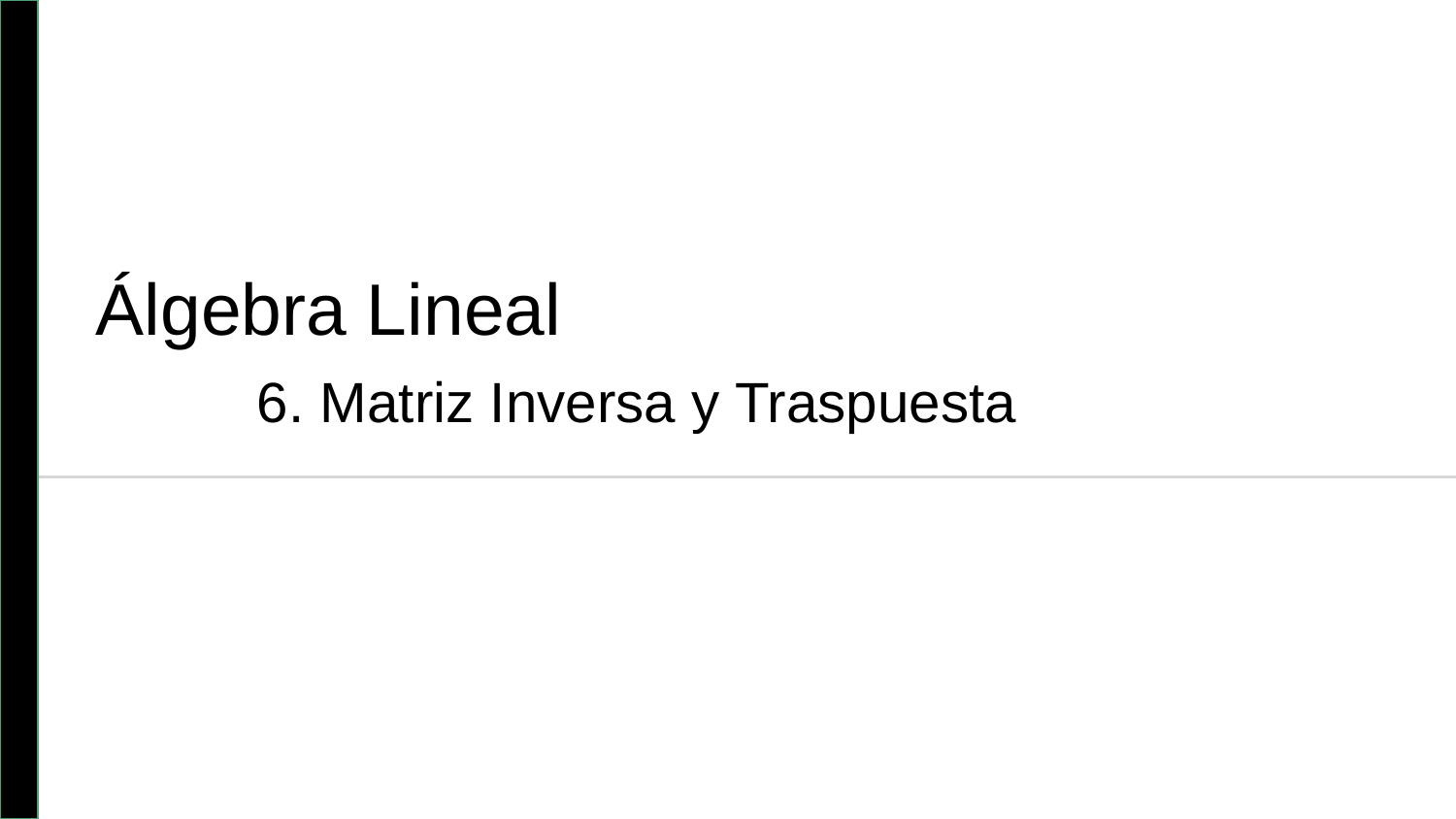

# Álgebra Lineal 6. Matriz Inversa y Traspuesta